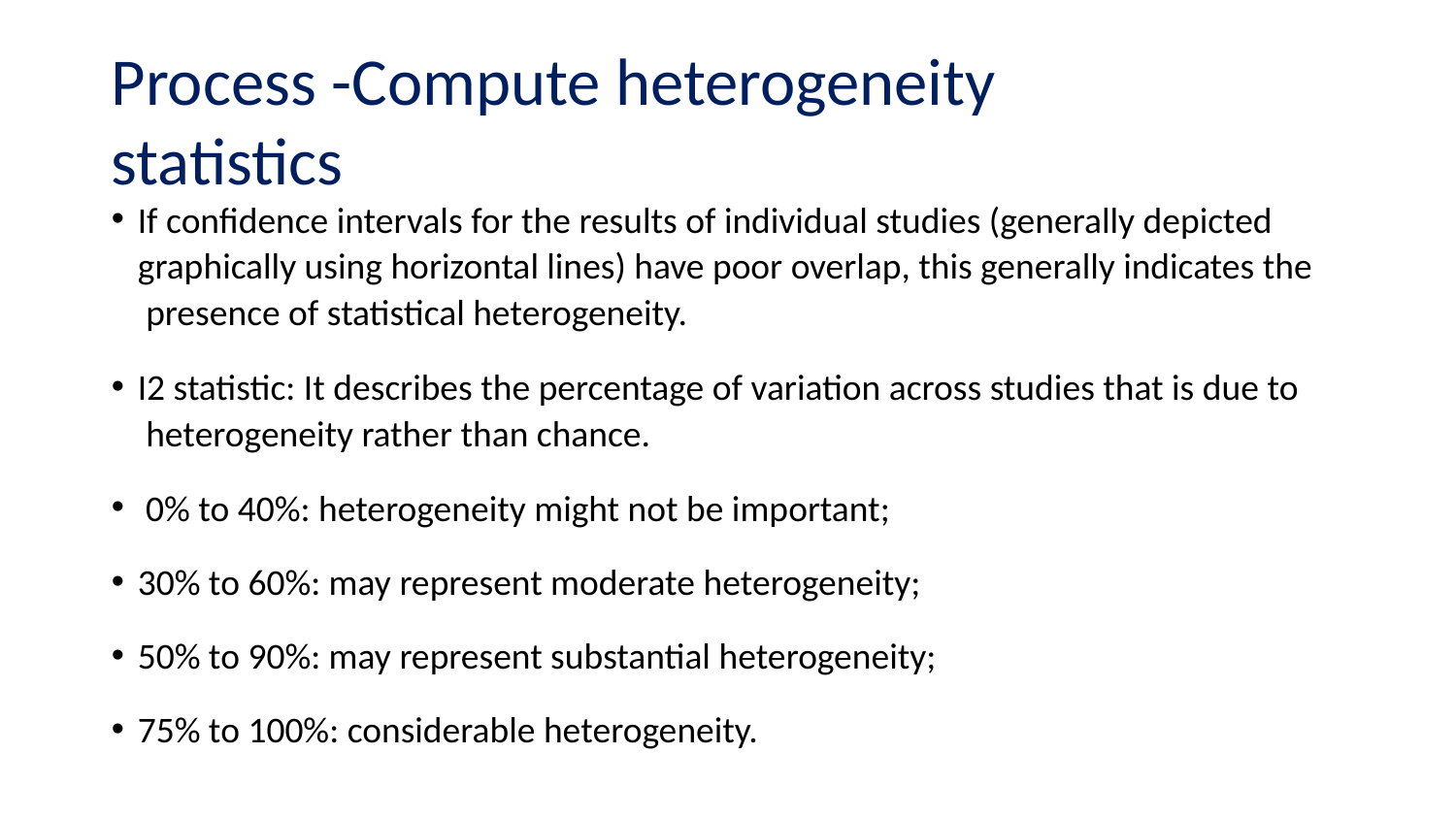

# Process -Compute heterogeneity statistics
If confidence intervals for the results of individual studies (generally depicted  graphically using horizontal lines) have poor overlap, this generally indicates the  presence of statistical heterogeneity.
I2 statistic: It describes the percentage of variation across studies that is due to  heterogeneity rather than chance.
0% to 40%: heterogeneity might not be important;
30% to 60%: may represent moderate heterogeneity;
50% to 90%: may represent substantial heterogeneity;
75% to 100%: considerable heterogeneity.